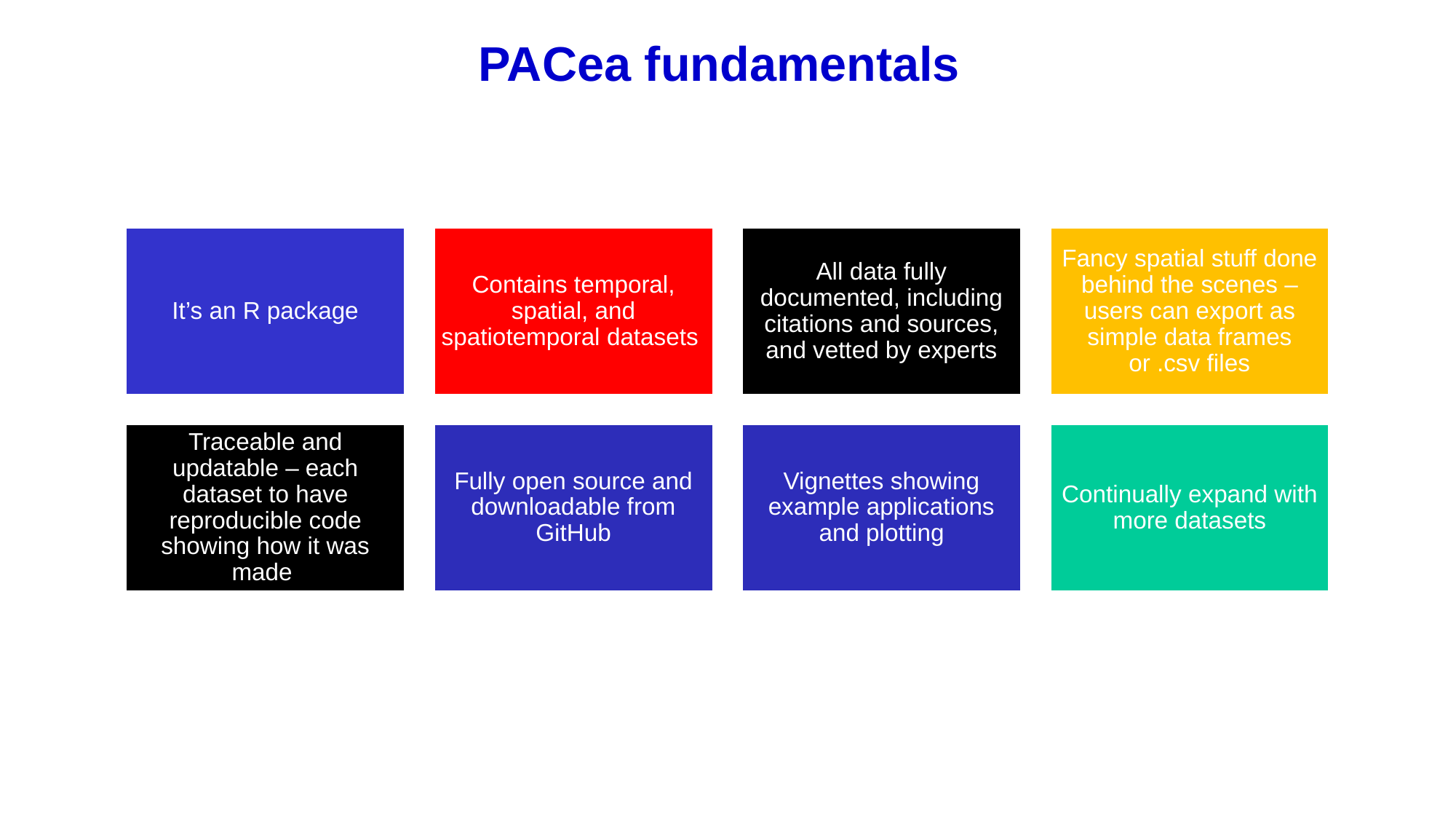

PACea fundamentals

It’s an R package
Contains temporal, spatial, and spatiotemporal datasets
All data fully documented, including citations and sources, and vetted by experts
Fancy spatial stuff done behind the scenes – users can export as simple data frames or .csv files
Traceable and updatable – each dataset to have reproducible code showing how it was made
Fully open source and downloadable from GitHub
Vignettes showing example applications and plotting
Continually expand with more datasets